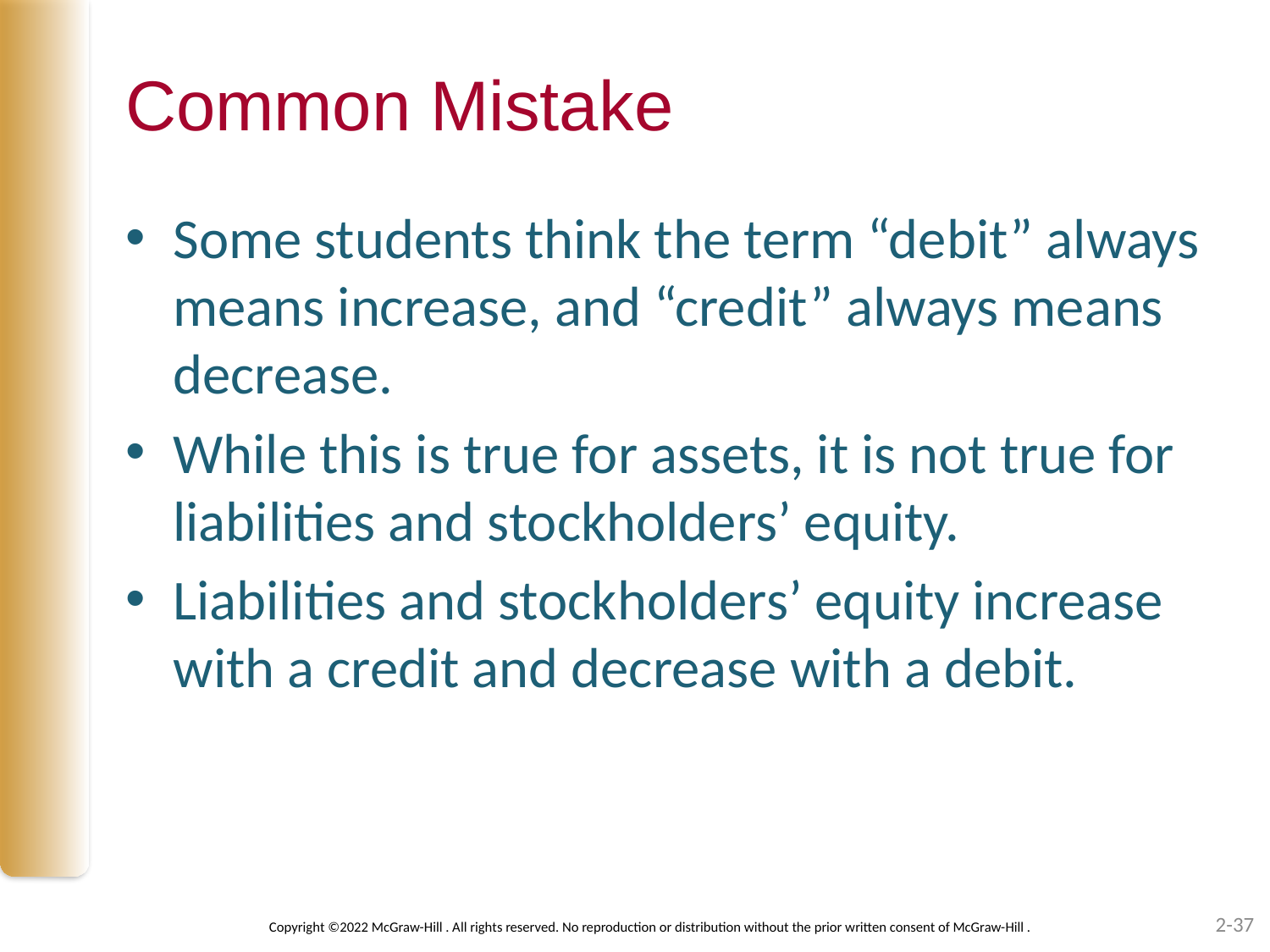

# Common Mistake
Some students think the term “debit” always means increase, and “credit” always means decrease.
While this is true for assets, it is not true for liabilities and stockholders’ equity.
Liabilities and stockholders’ equity increase with a credit and decrease with a debit.
2-37
Copyright ©2022 McGraw-Hill . All rights reserved. No reproduction or distribution without the prior written consent of McGraw-Hill .